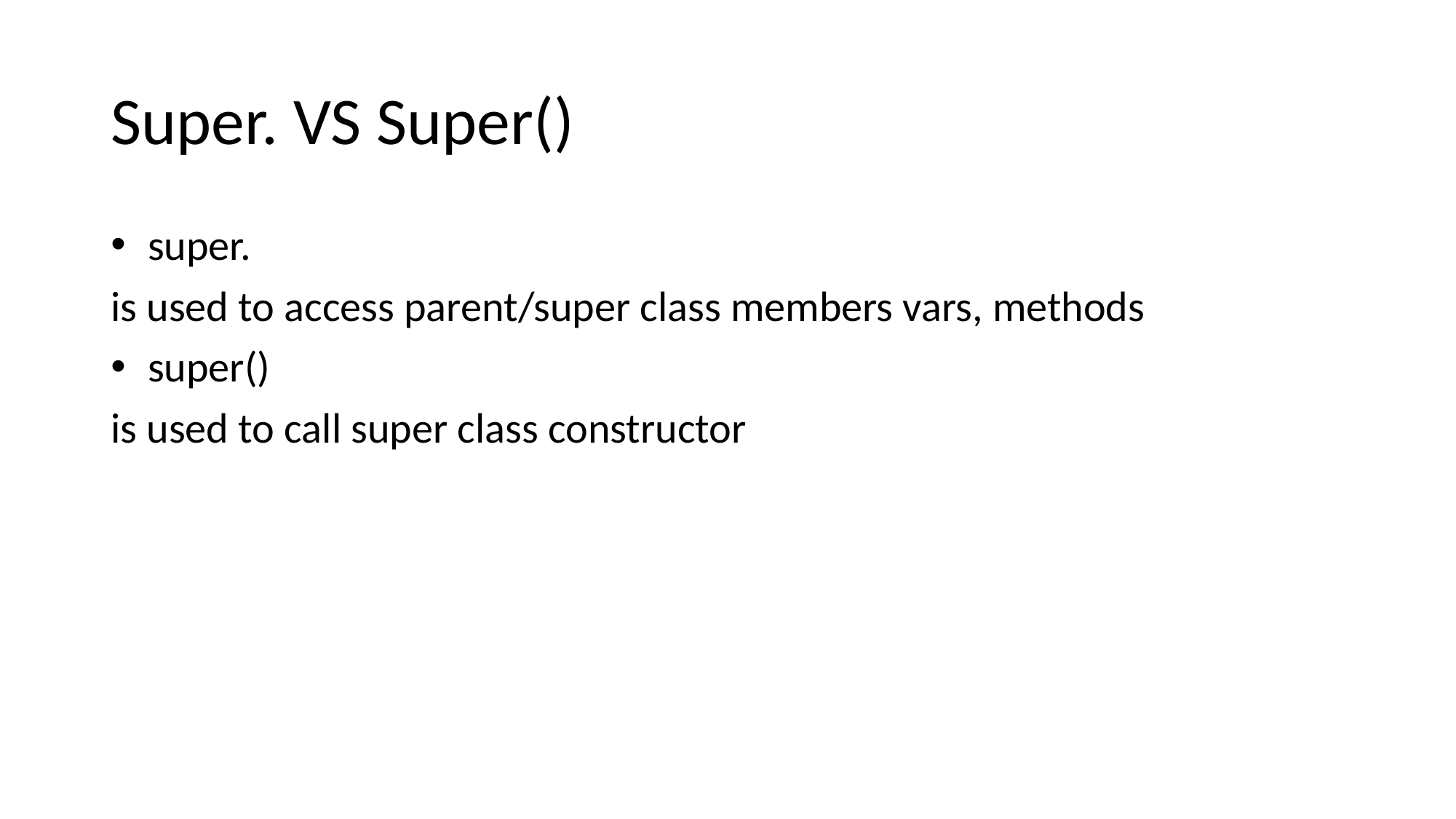

# Super. VS Super()
 super.
is used to access parent/super class members vars, methods
 super()
is used to call super class constructor